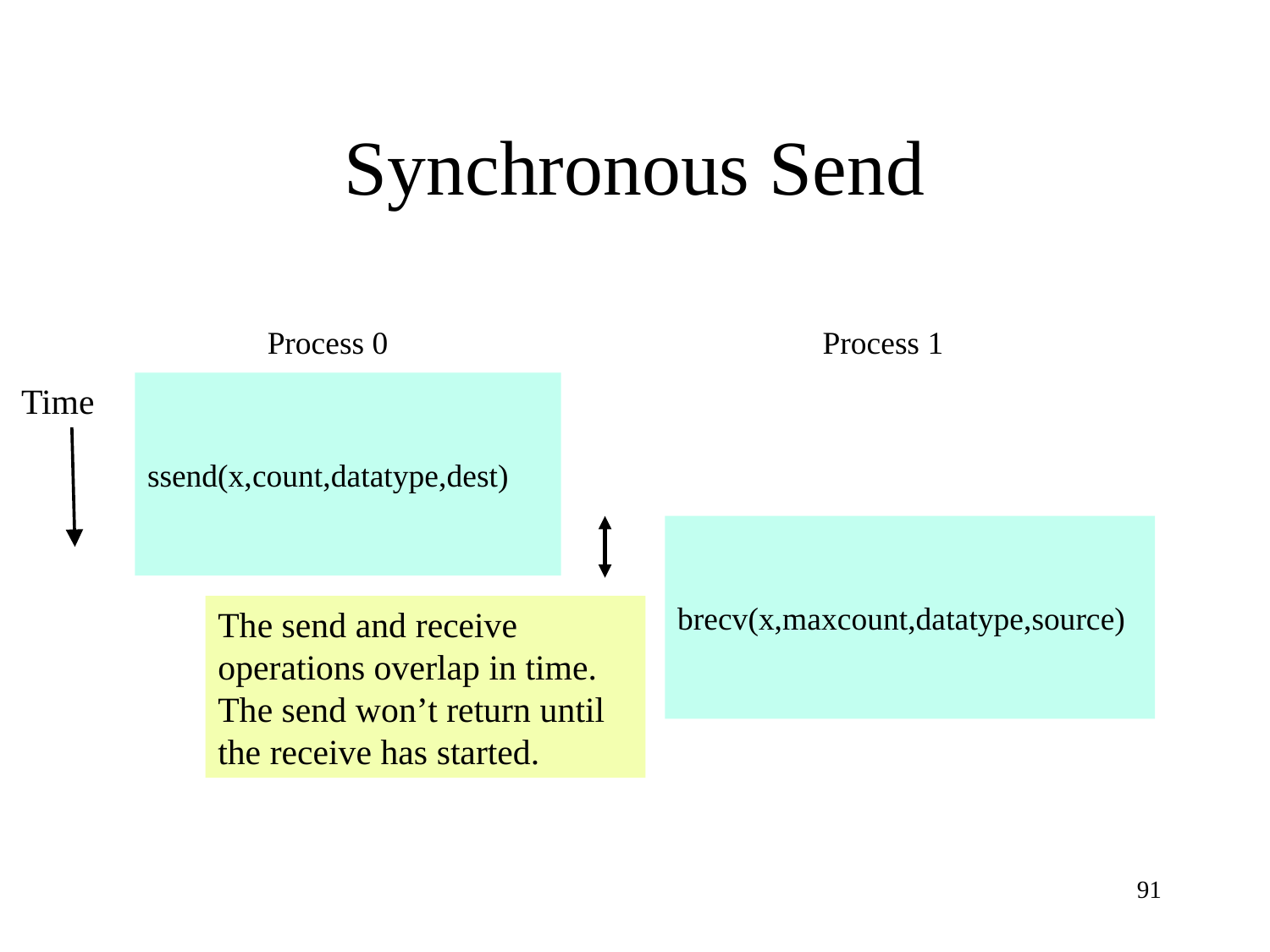

# Synchronous Send
Process 0
Process 1

ssend(x,count,datatype,dest)

brecv(x,maxcount,datatype,source)

Time
The send and receive operations overlap in time. The send won’t return until the receive has started.
91